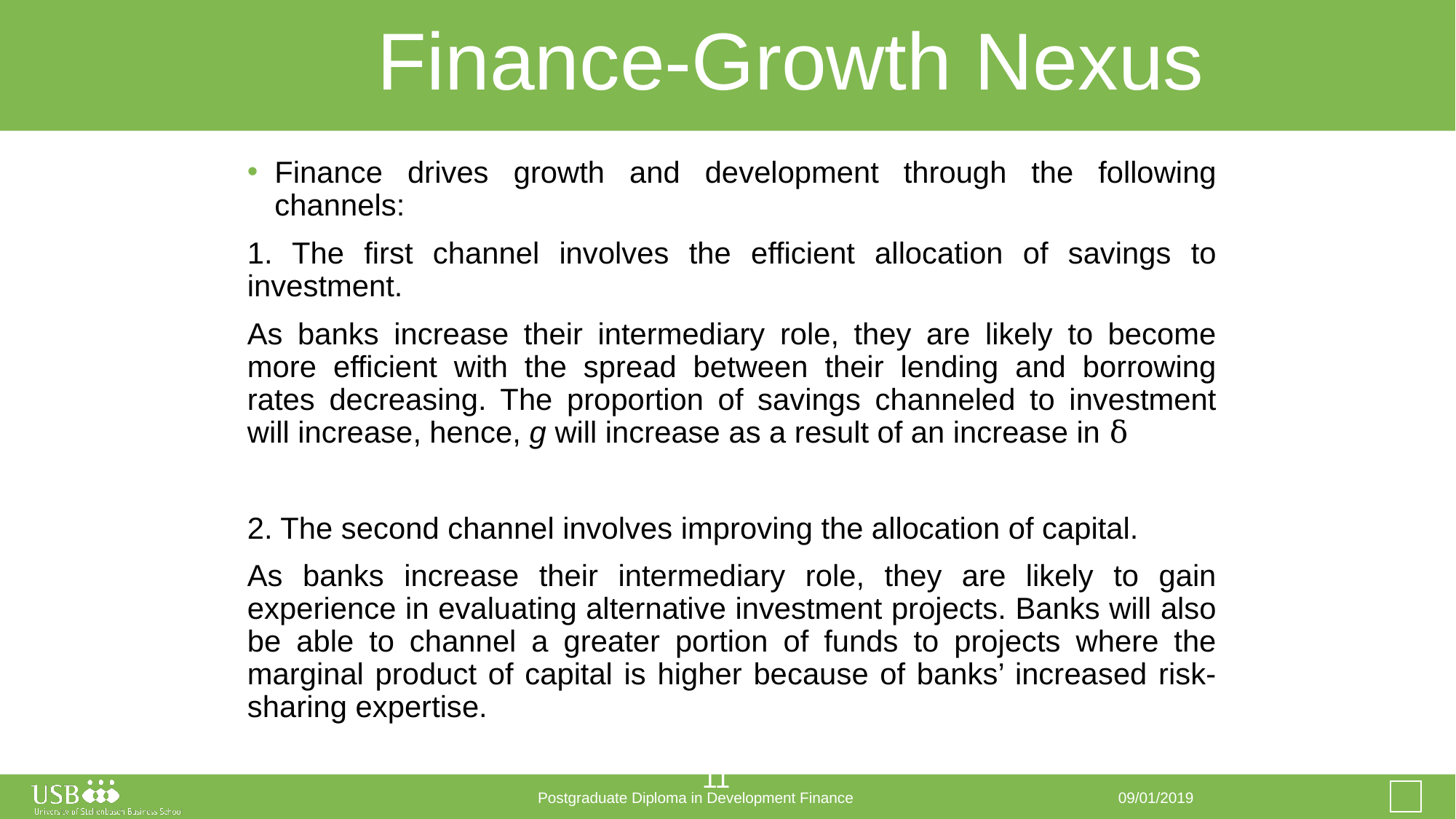

Finance-Growth Nexus
Finance drives growth and development through the following channels:
1. The first channel involves the efficient allocation of savings to investment.
As banks increase their intermediary role, they are likely to become more efficient with the spread between their lending and borrowing rates decreasing. The proportion of savings channeled to investment will increase, hence, g will increase as a result of an increase in δ

2. The second channel involves improving the allocation of capital.
As banks increase their intermediary role, they are likely to gain experience in evaluating alternative investment projects. Banks will also be able to channel a greater portion of funds to projects where the marginal product of capital is higher because of banks’ increased risk-sharing expertise.

11